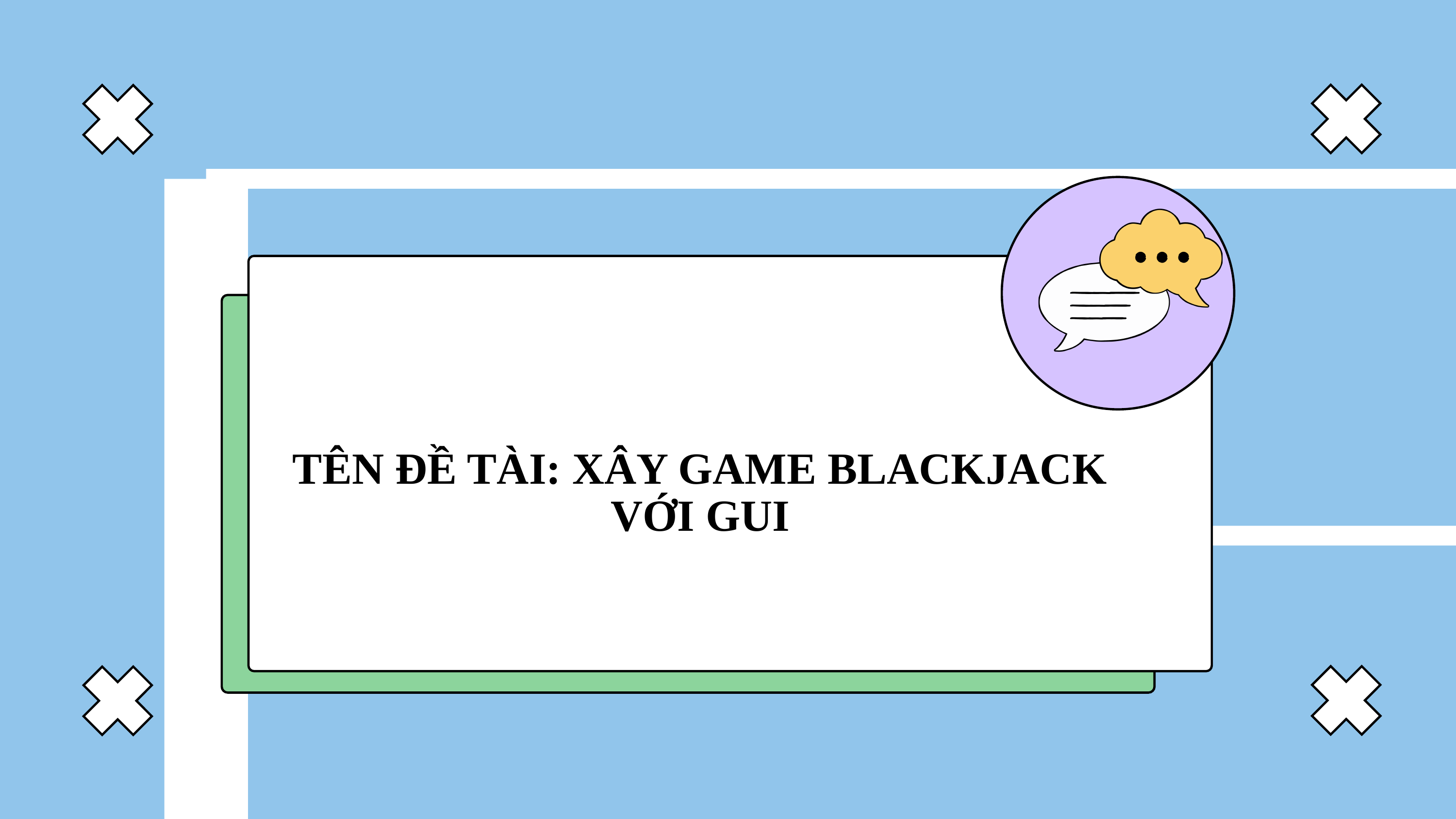

TÊN ĐỀ TÀI: XÂY GAME BLACKJACK VỚI GUI